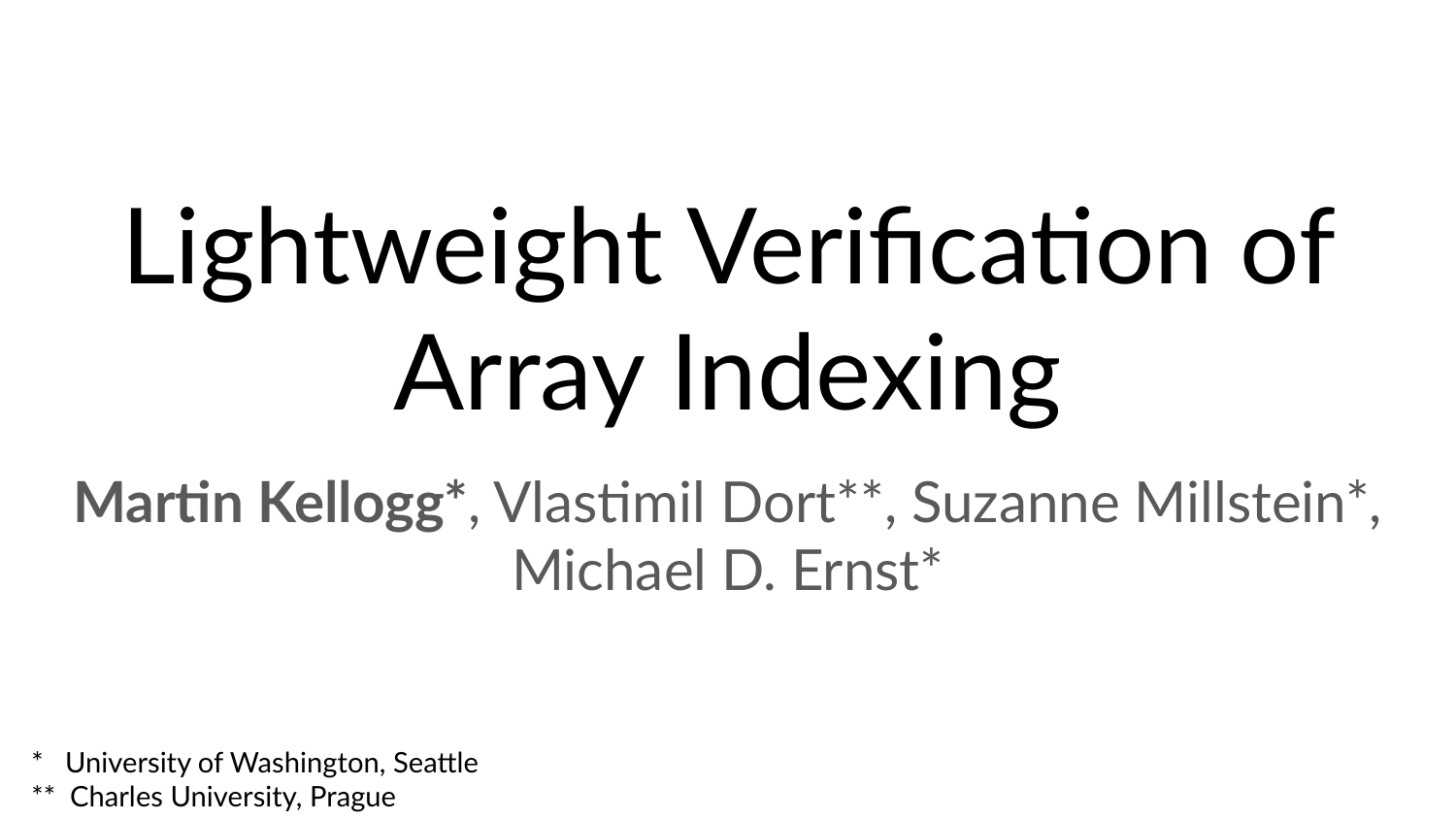

# Lightweight Verification of Array Indexing
Martin Kellogg*, Vlastimil Dort**, Suzanne Millstein*, Michael D. Ernst*
*   University of Washington, Seattle
**  Charles University, Prague